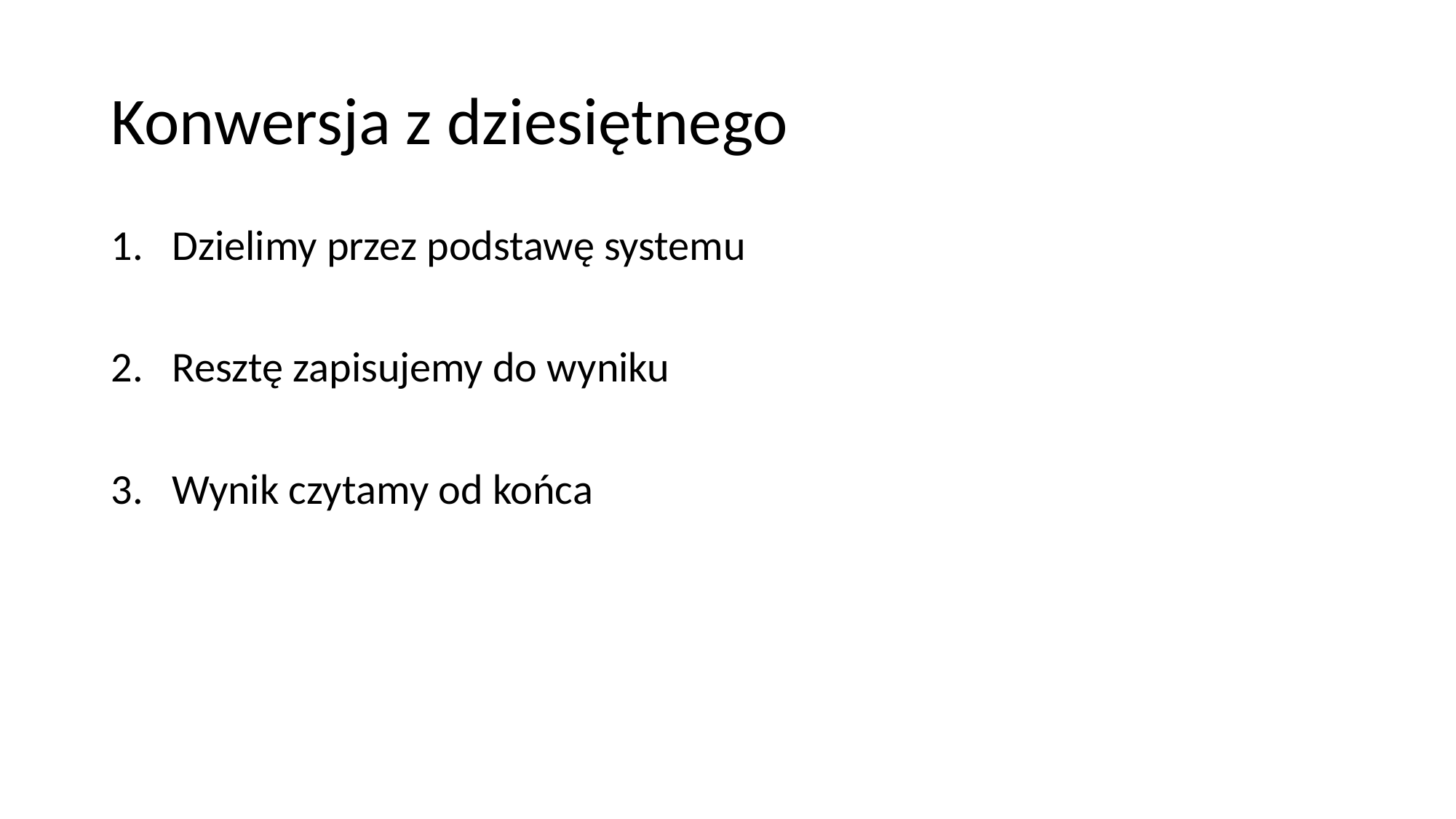

# Konwersja z dziesiętnego
Dzielimy przez podstawę systemu

Resztę zapisujemy do wyniku

Wynik czytamy od końca